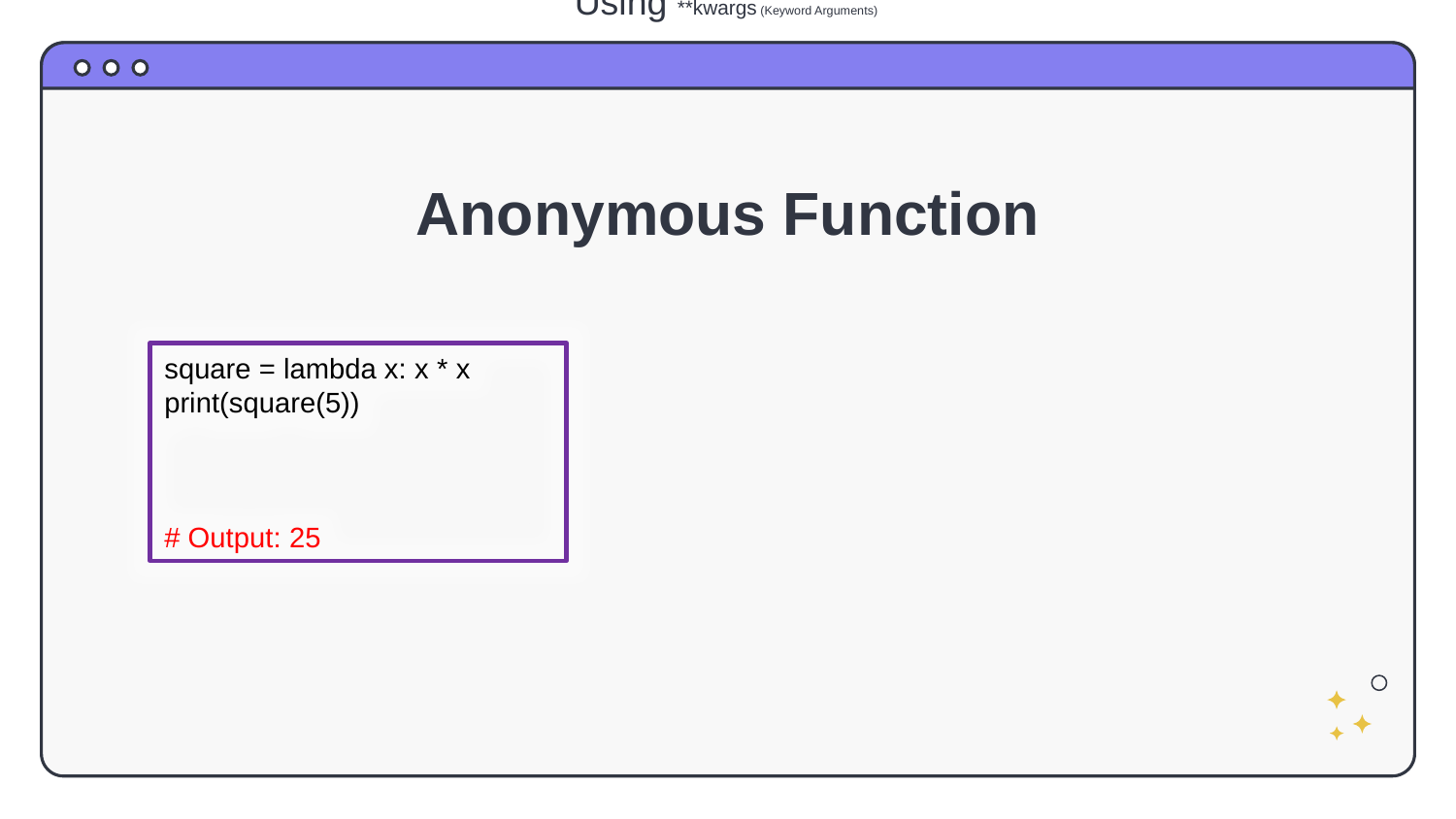

Using **kwargs (Keyword Arguments)
# Anonymous Function
square = lambda x: x * x
print(square(5))

# Output: 25